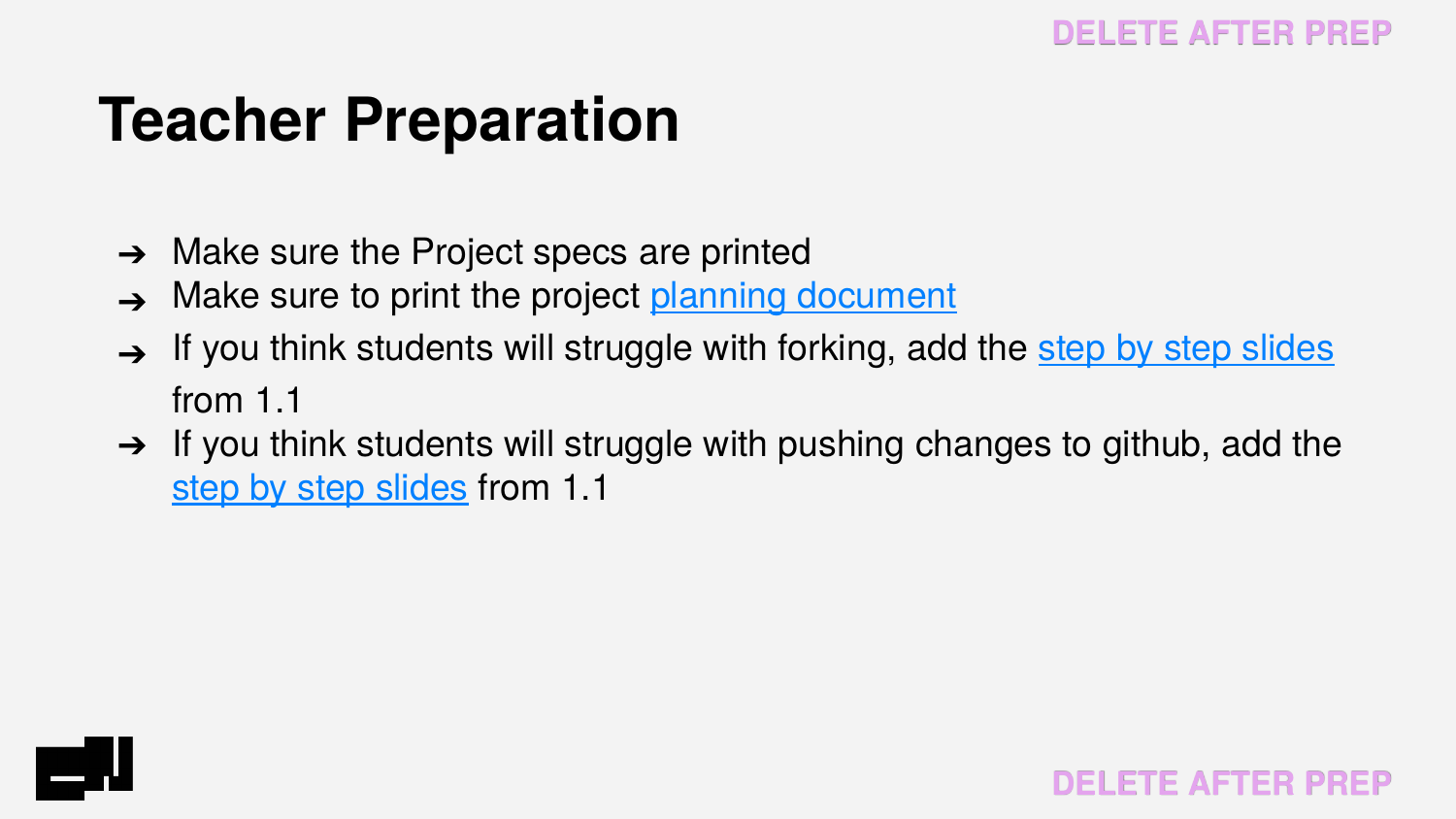

Make sure the Project specs are printed
Make sure to print the project planning document
If you think students will struggle with forking, add the step by step slides from 1.1
If you think students will struggle with pushing changes to github, add the step by step slides from 1.1